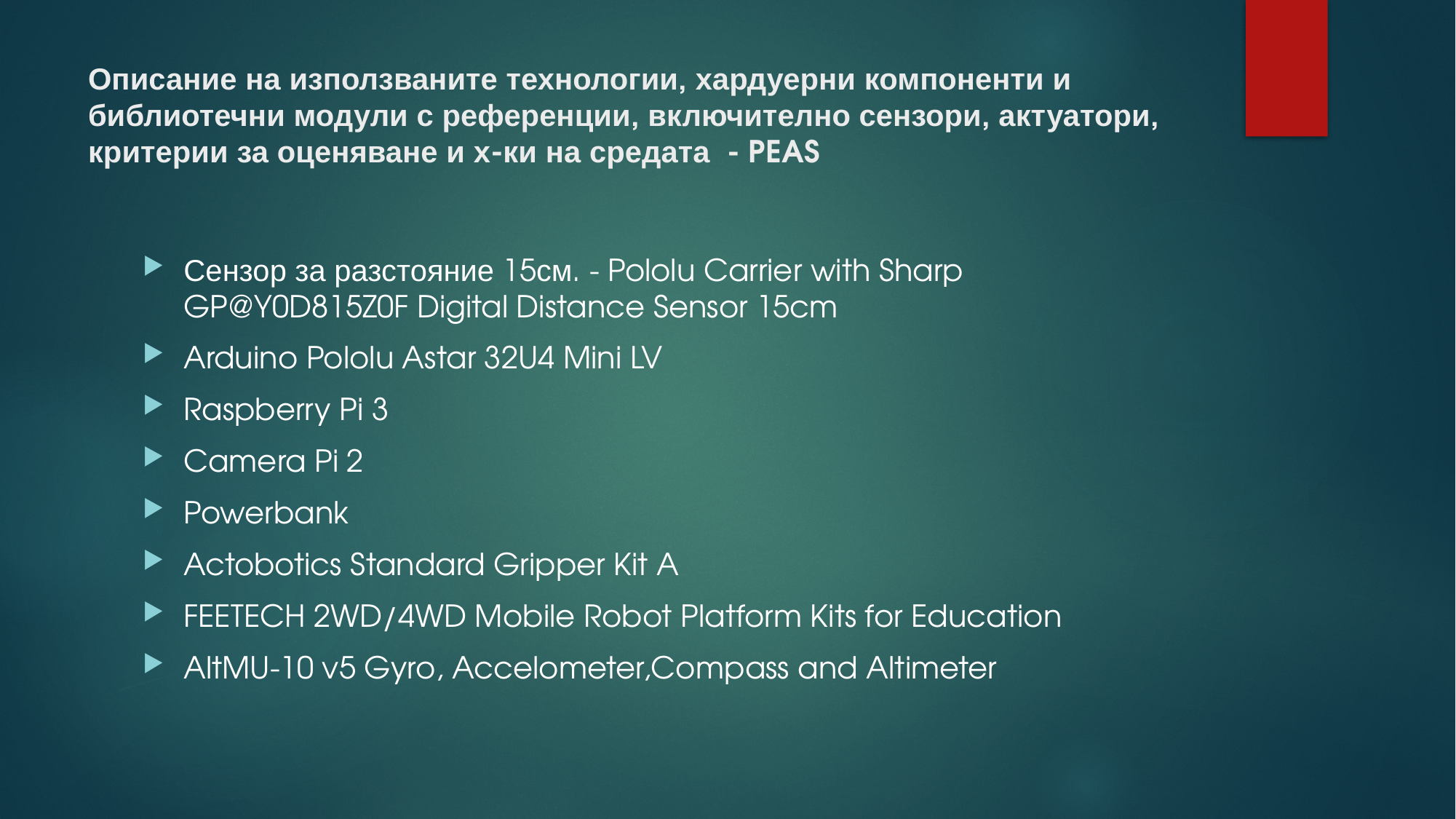

# Описание на използваните технологии, хардуерни компоненти и библиотечни модули с референции, включително сензори, актуатори, критерии за оценяване и х-ки на средата  - PEAS
Сензор за разстояние 15см. - Pololu Carrier with Sharp GP@Y0D815Z0F Digital Distance Sensor 15cm
Arduino Pololu Astar 32U4 Mini LV
Raspberry Pi 3
Camera Pi 2
Powerbank
Actobotics Standard Gripper Kit A
FEETECH 2WD/4WD Mobile Robot Platform Kits for Education
AltMU-10 v5 Gyro, Accelometer,Compass and Altimeter